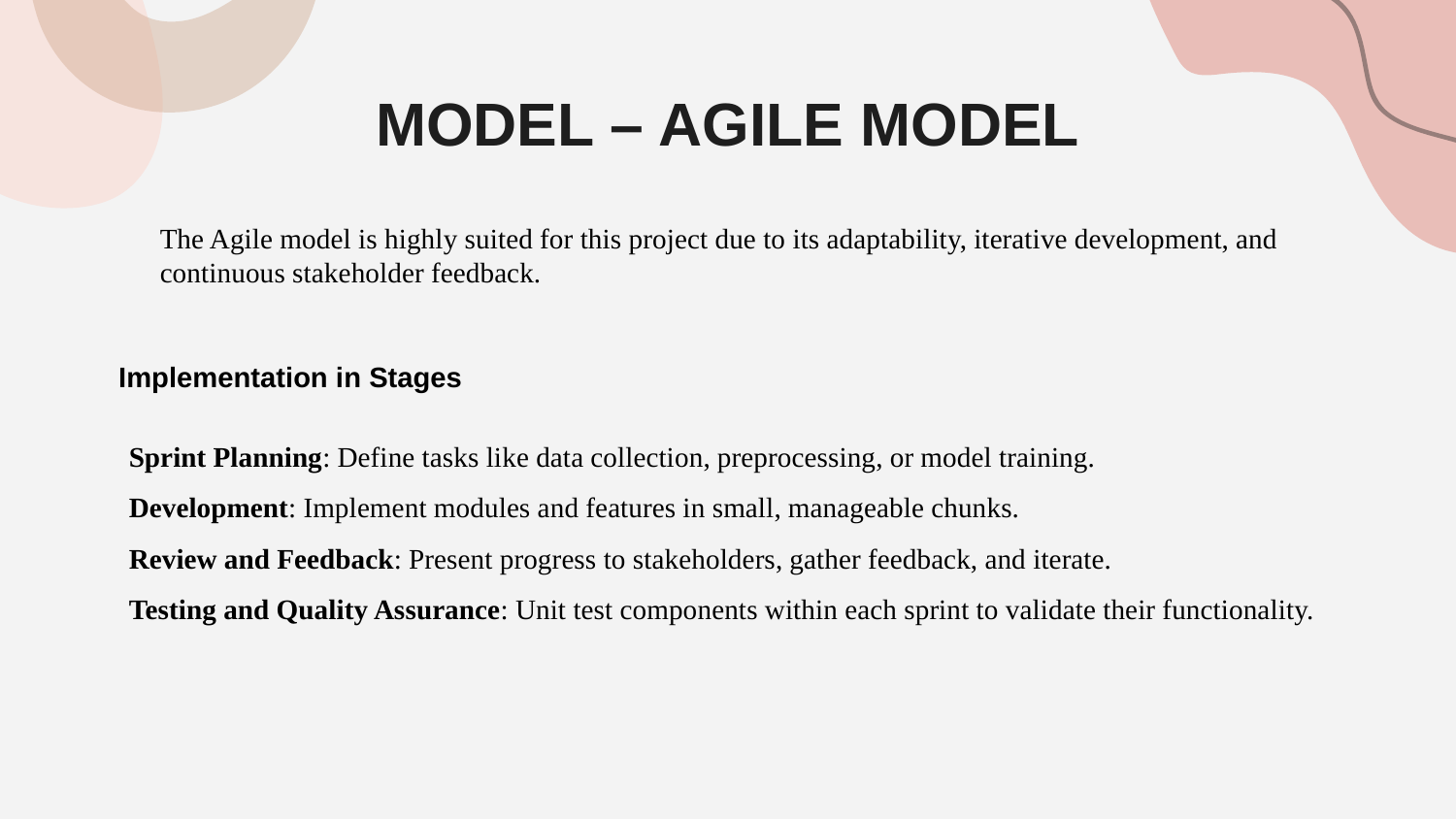

# MODEL – AGILE MODEL
The Agile model is highly suited for this project due to its adaptability, iterative development, and continuous stakeholder feedback.
Implementation in Stages
Sprint Planning: Define tasks like data collection, preprocessing, or model training.
Development: Implement modules and features in small, manageable chunks.
Review and Feedback: Present progress to stakeholders, gather feedback, and iterate.
Testing and Quality Assurance: Unit test components within each sprint to validate their functionality.